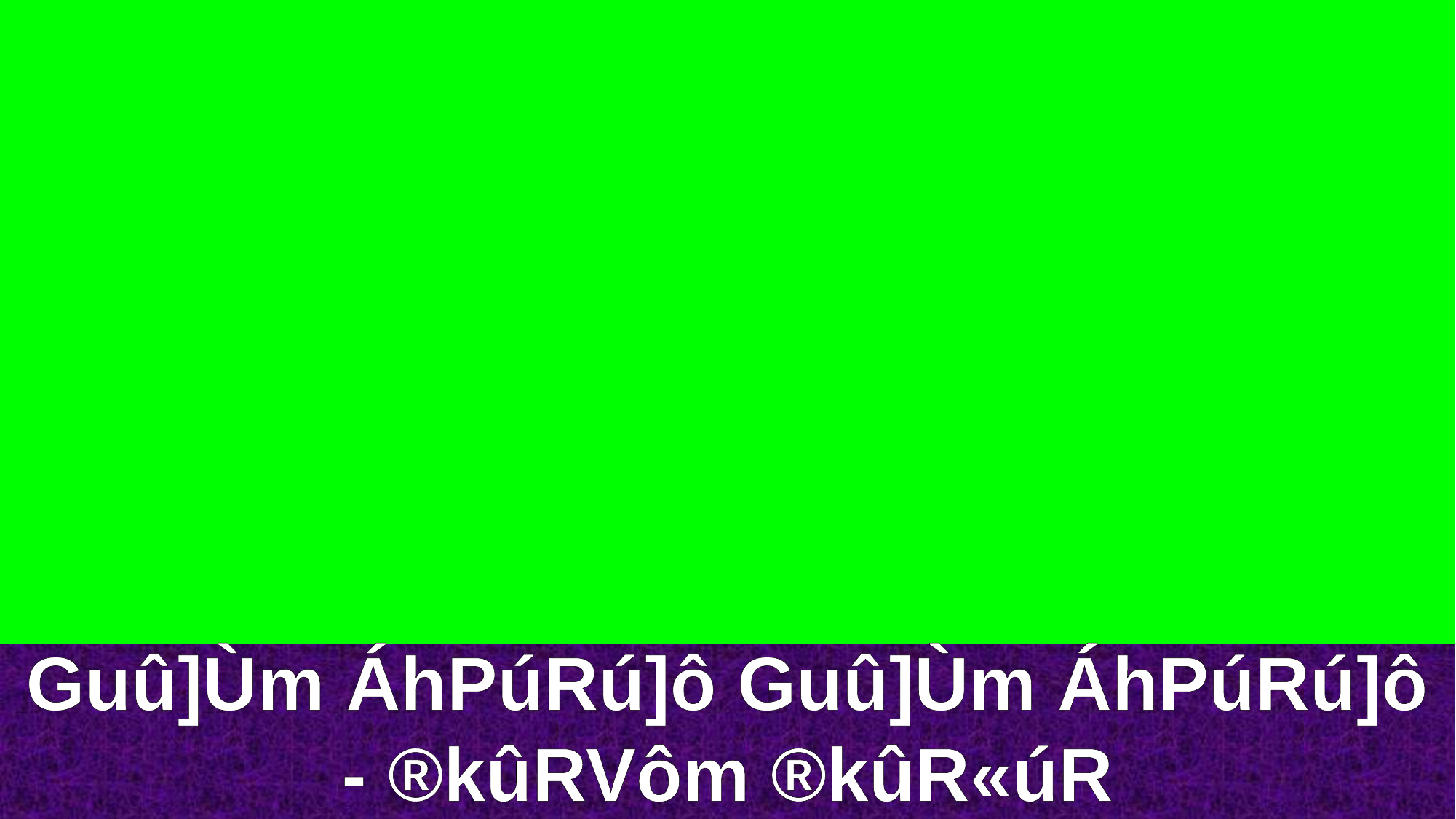

Guû]Ùm ÁhPúRú]ô Guû]Ùm ÁhPúRú]ô - ®kûRVôm ®kûR«úR